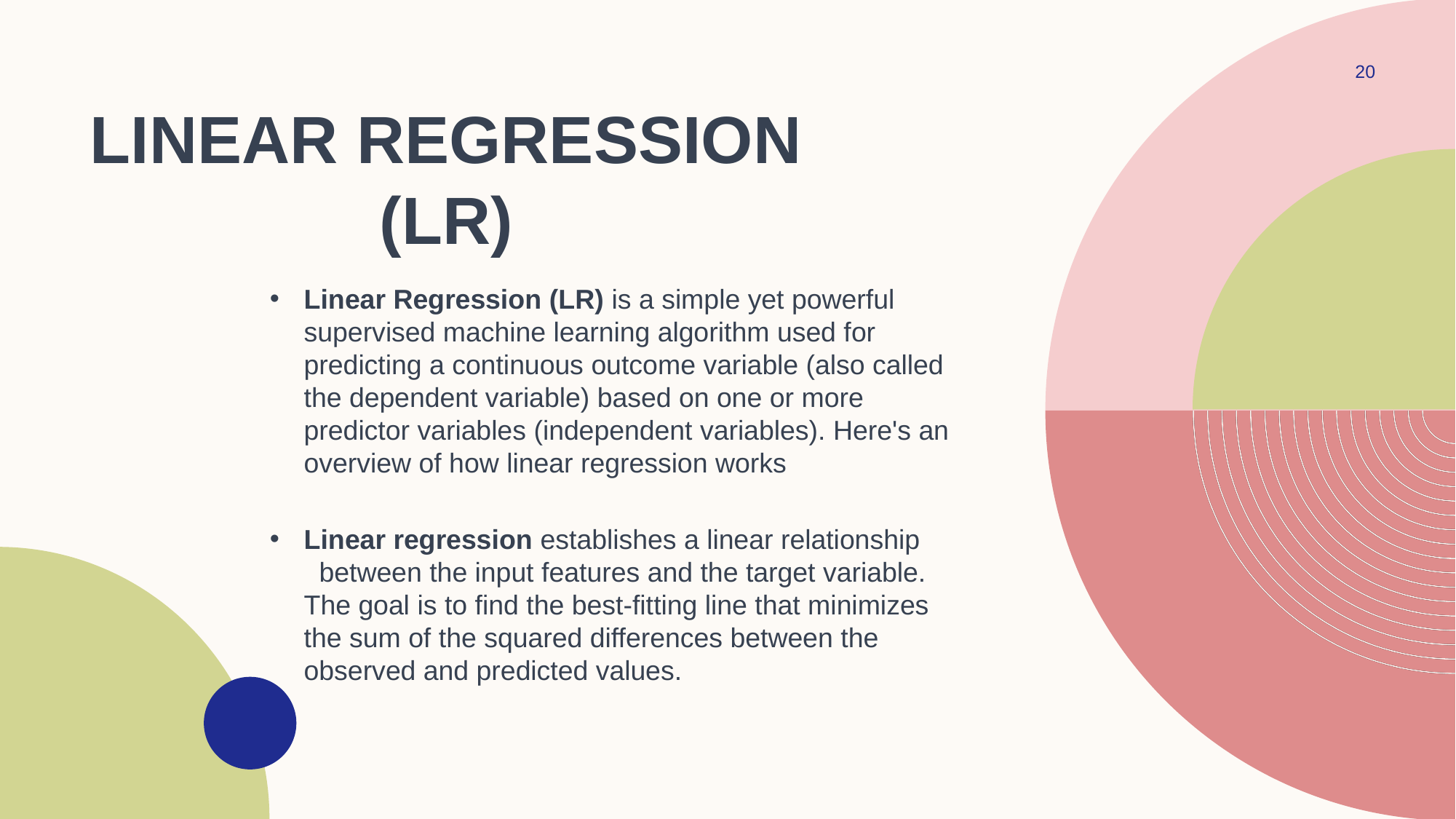

20
# Linear Regression (LR)
Linear Regression (LR) is a simple yet powerful supervised machine learning algorithm used for predicting a continuous outcome variable (also called the dependent variable) based on one or more predictor variables (independent variables). Here's an overview of how linear regression works

Linear regression establishes a linear relationship      between the input features and the target variable. The goal is to find the best-fitting line that minimizes the sum of the squared differences between the observed and predicted values.